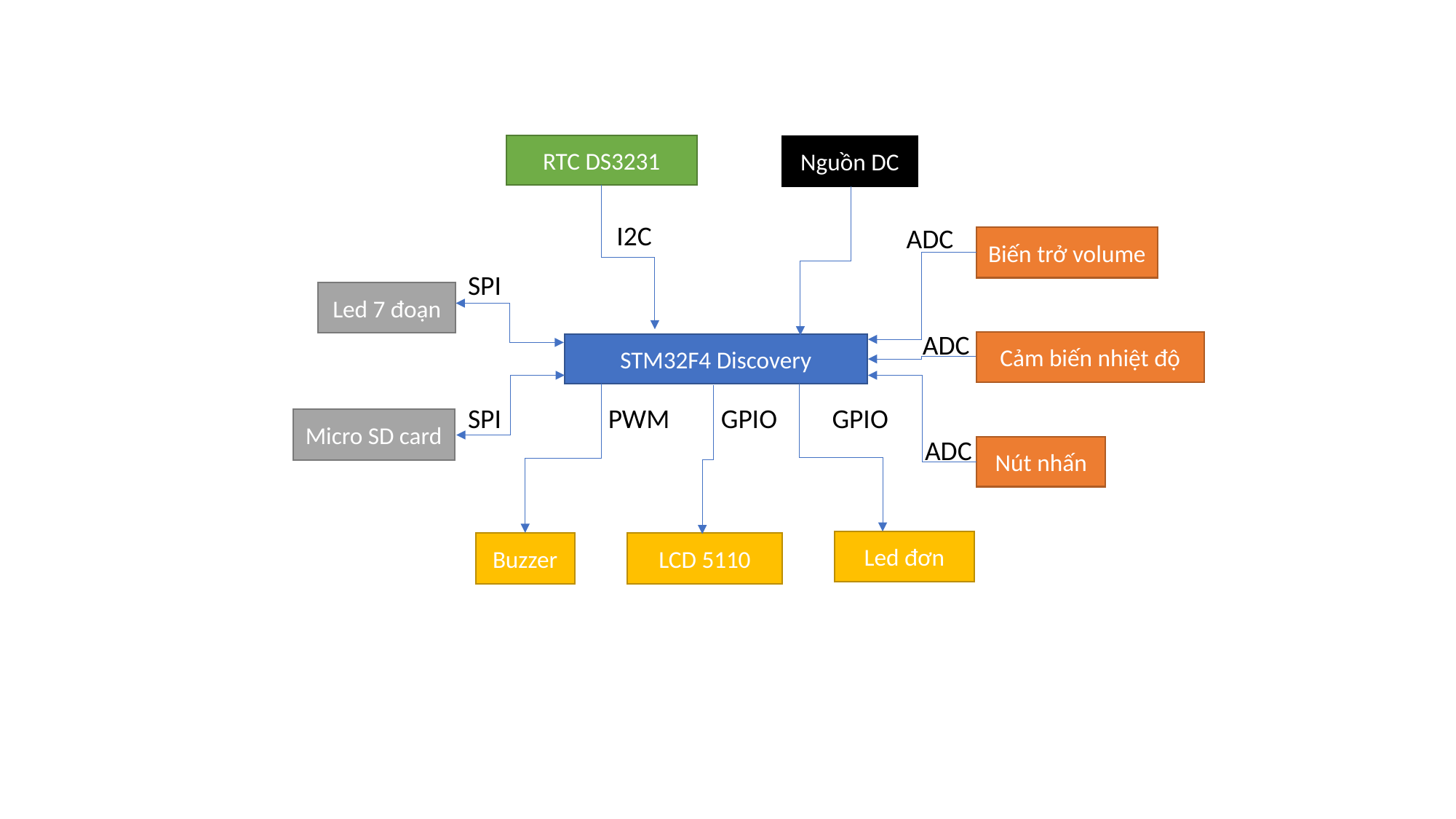

RTC DS3231
Nguồn DC
I2C
ADC
Biến trở volume
SPI
Led 7 đoạn
ADC
Cảm biến nhiệt độ
STM32F4 Discovery
SPI
PWM
GPIO
GPIO
Micro SD card
ADC
Nút nhấn
Led đơn
Buzzer
LCD 5110